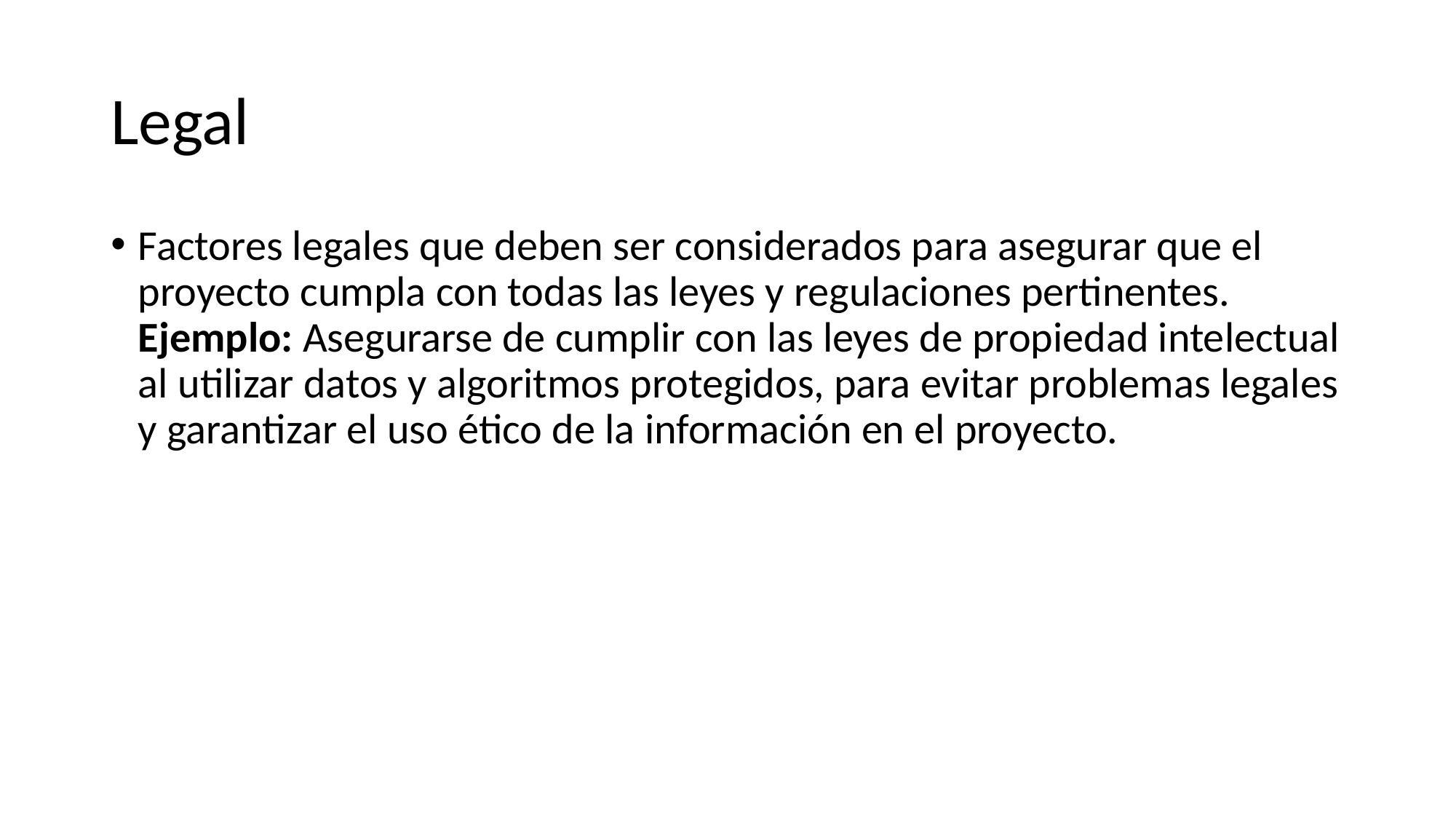

# Legal
Factores legales que deben ser considerados para asegurar que el proyecto cumpla con todas las leyes y regulaciones pertinentes. Ejemplo: Asegurarse de cumplir con las leyes de propiedad intelectual al utilizar datos y algoritmos protegidos, para evitar problemas legales y garantizar el uso ético de la información en el proyecto.